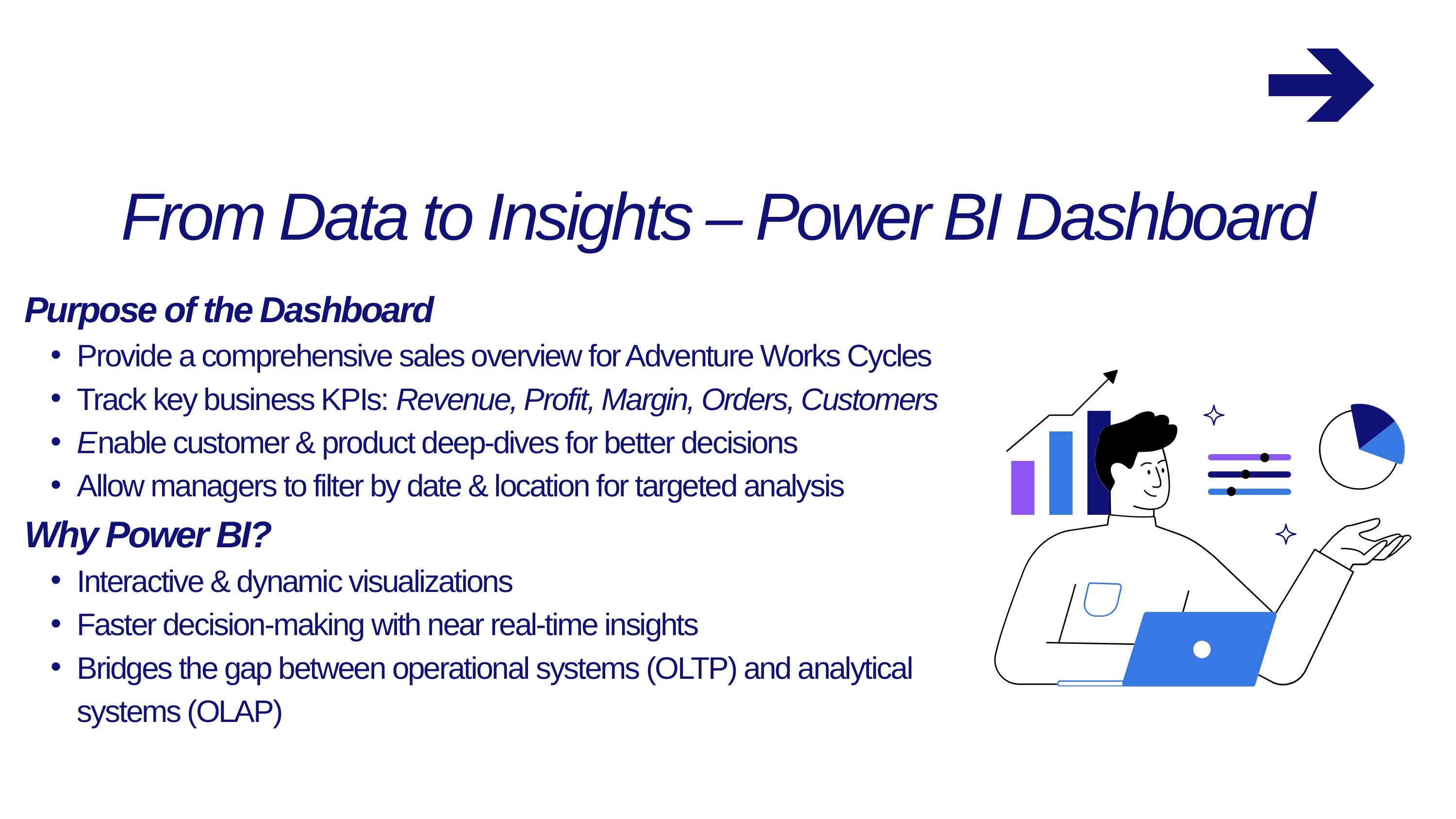

From Data to Insights – Power BI Dashboard

Purpose of the Dashboard
Provide a comprehensive sales overview for Adventure Works Cycles
Track key business KPIs: Revenue, Profit, Margin, Orders, Customers
Enable customer & product deep-dives for better decisions
Allow managers to filter by date & location for targeted analysis
Why Power BI?
Interactive & dynamic visualizations
Faster decision-making with near real-time insights
Bridges the gap between operational systems (OLTP) and analytical systems (OLAP)